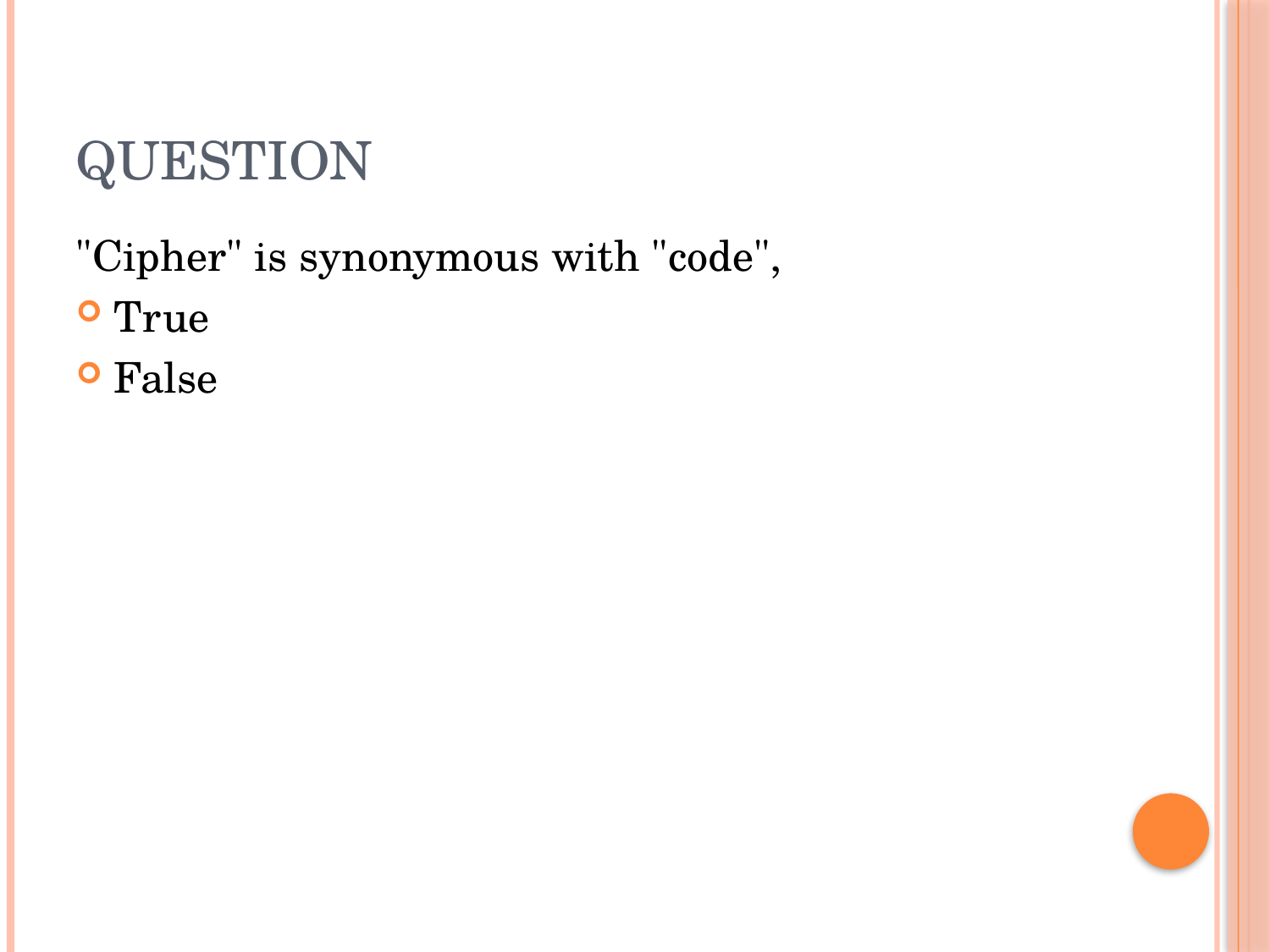

# Question
"Cipher" is synonymous with "code",
True
False